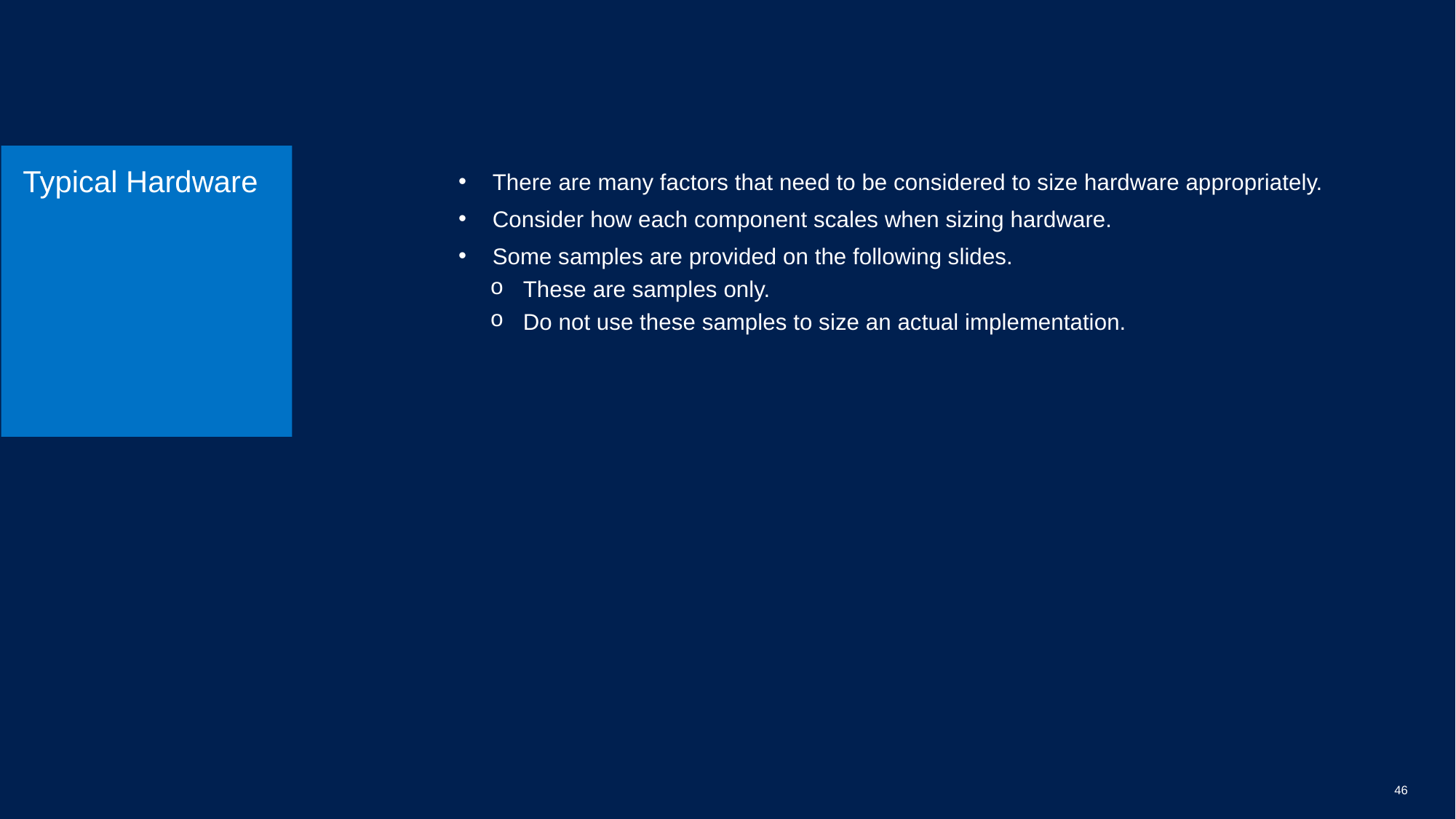

# Typical Hardware
There are many factors that need to be considered to size hardware appropriately.
Consider how each component scales when sizing hardware.
Some samples are provided on the following slides.
These are samples only.
Do not use these samples to size an actual implementation.

46